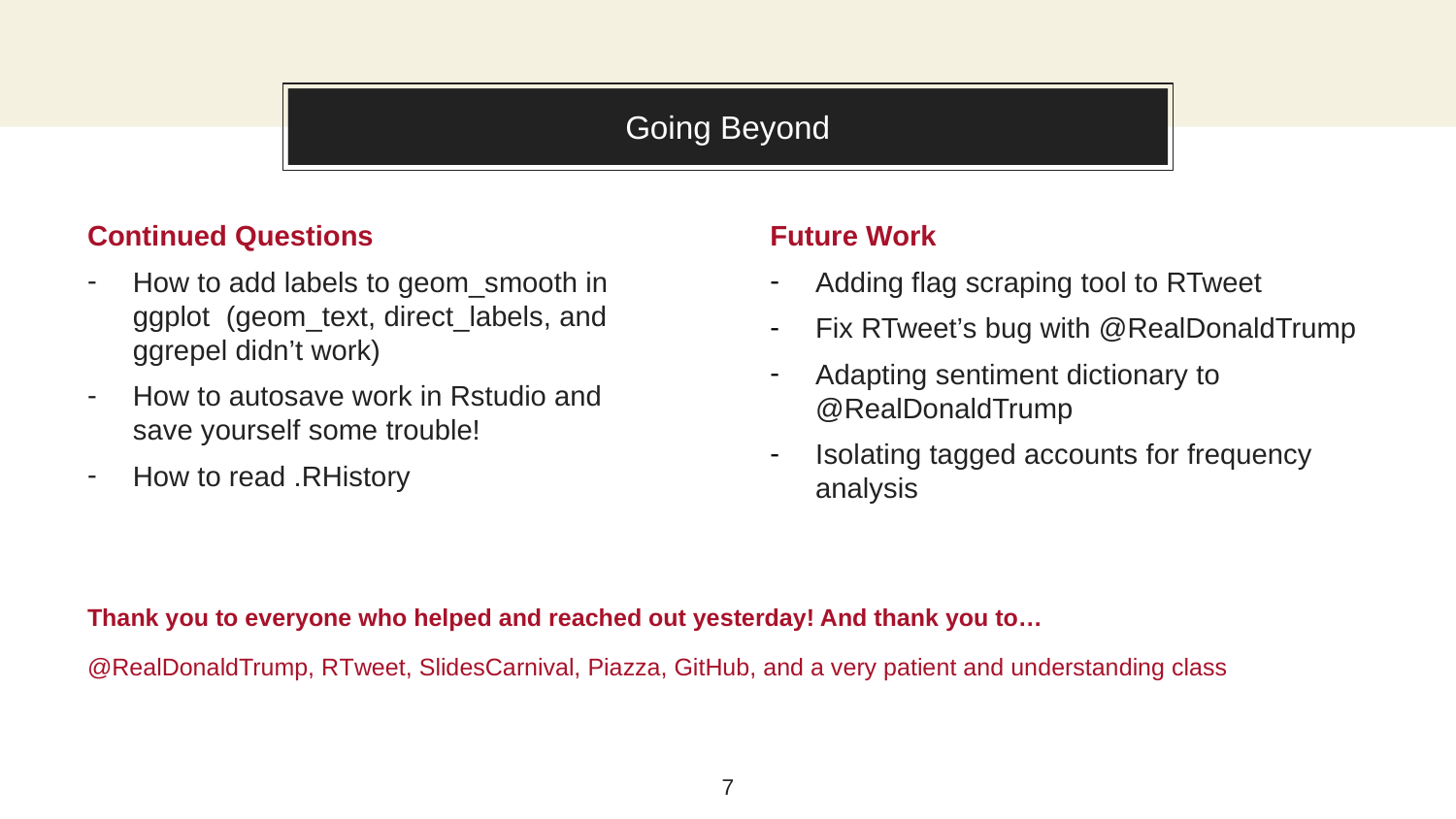

About this template
# Going Beyond
Continued Questions
How to add labels to geom_smooth in ggplot  (geom_text, direct_labels, and ggrepel didn’t work)
How to autosave work in Rstudio and save yourself some trouble!
How to read .RHistory

Future Work
Adding flag scraping tool to RTweet
Fix RTweet’s bug with @RealDonaldTrump
Adapting sentiment dictionary to @RealDonaldTrump
Isolating tagged accounts for frequency analysis

Thank you to everyone who helped and reached out yesterday! And thank you to…
@RealDonaldTrump, RTweet, SlidesCarnival, Piazza, GitHub, and a very patient and understanding class

7